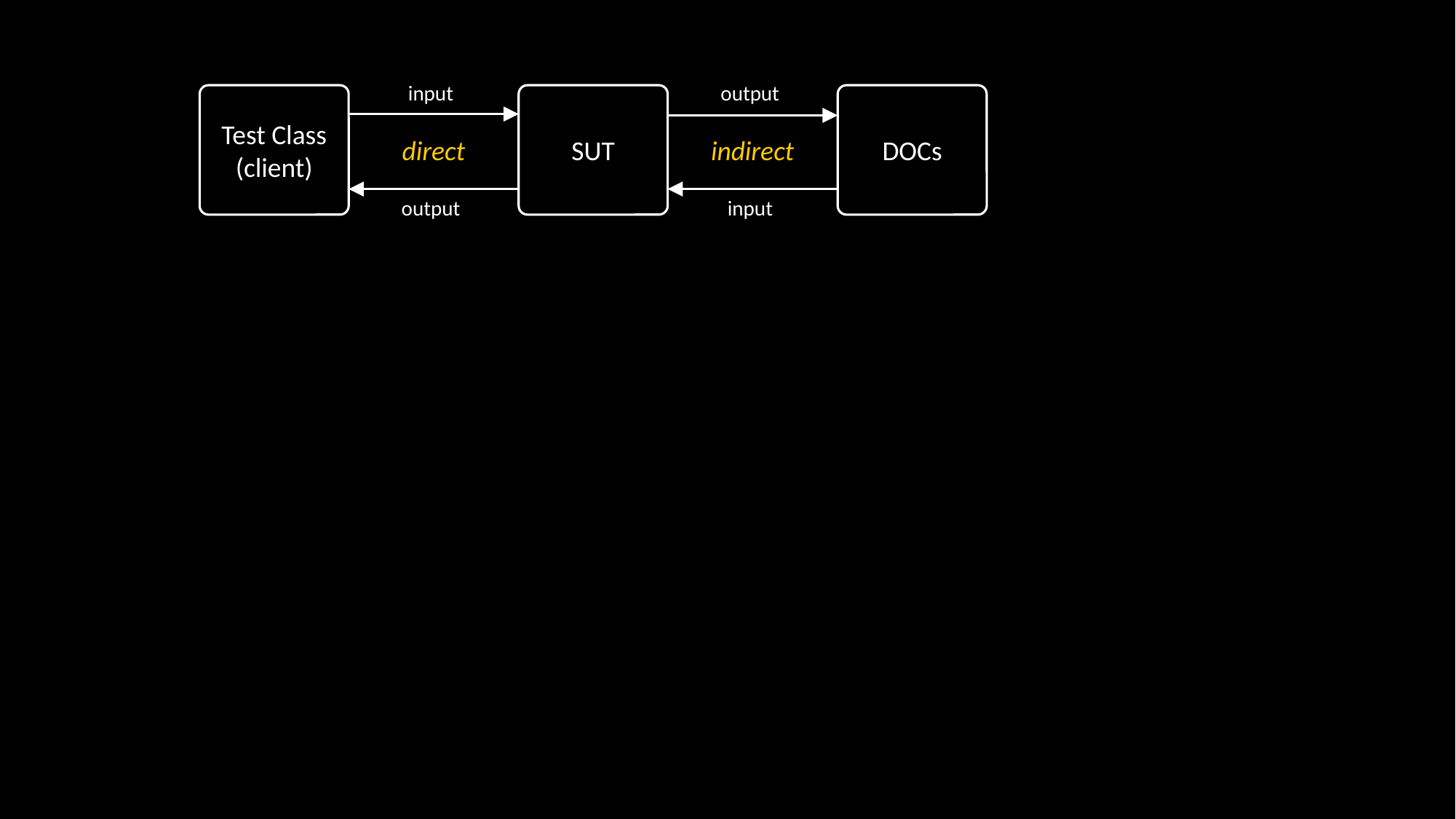

input
output
Test Class
(client)
SUT
DOCs
direct
indirect
input
output